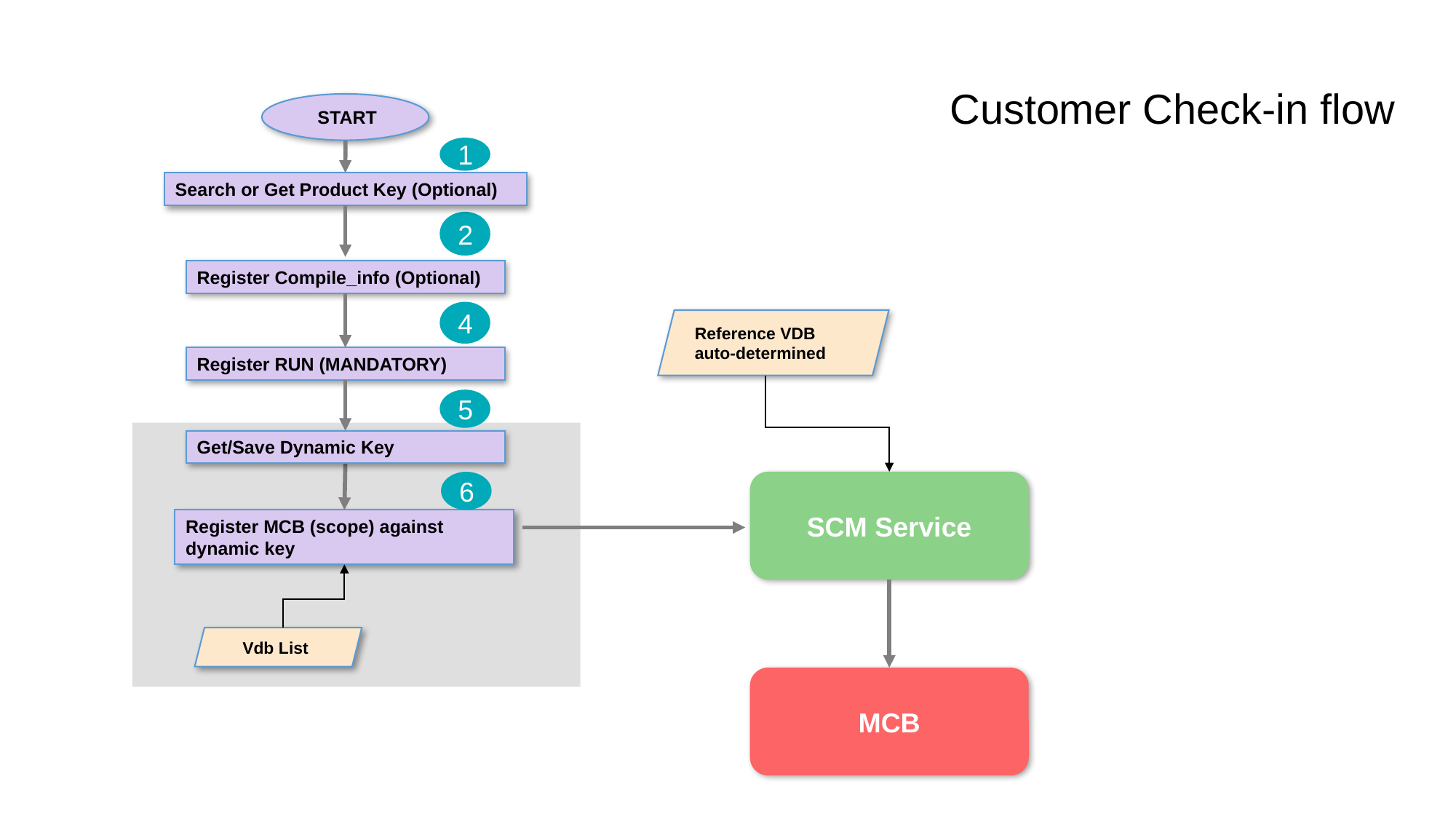

# Customer Check-in flow
    START
1
Search or Get Product Key (Optional)
2
Register Compile_info (Optional)
4
Reference VDB auto-determined
Register RUN (MANDATORY)
5

Get/Save Dynamic Key
6
SCM Service
Register MCB (scope) against dynamic key
    Vdb List
MCB